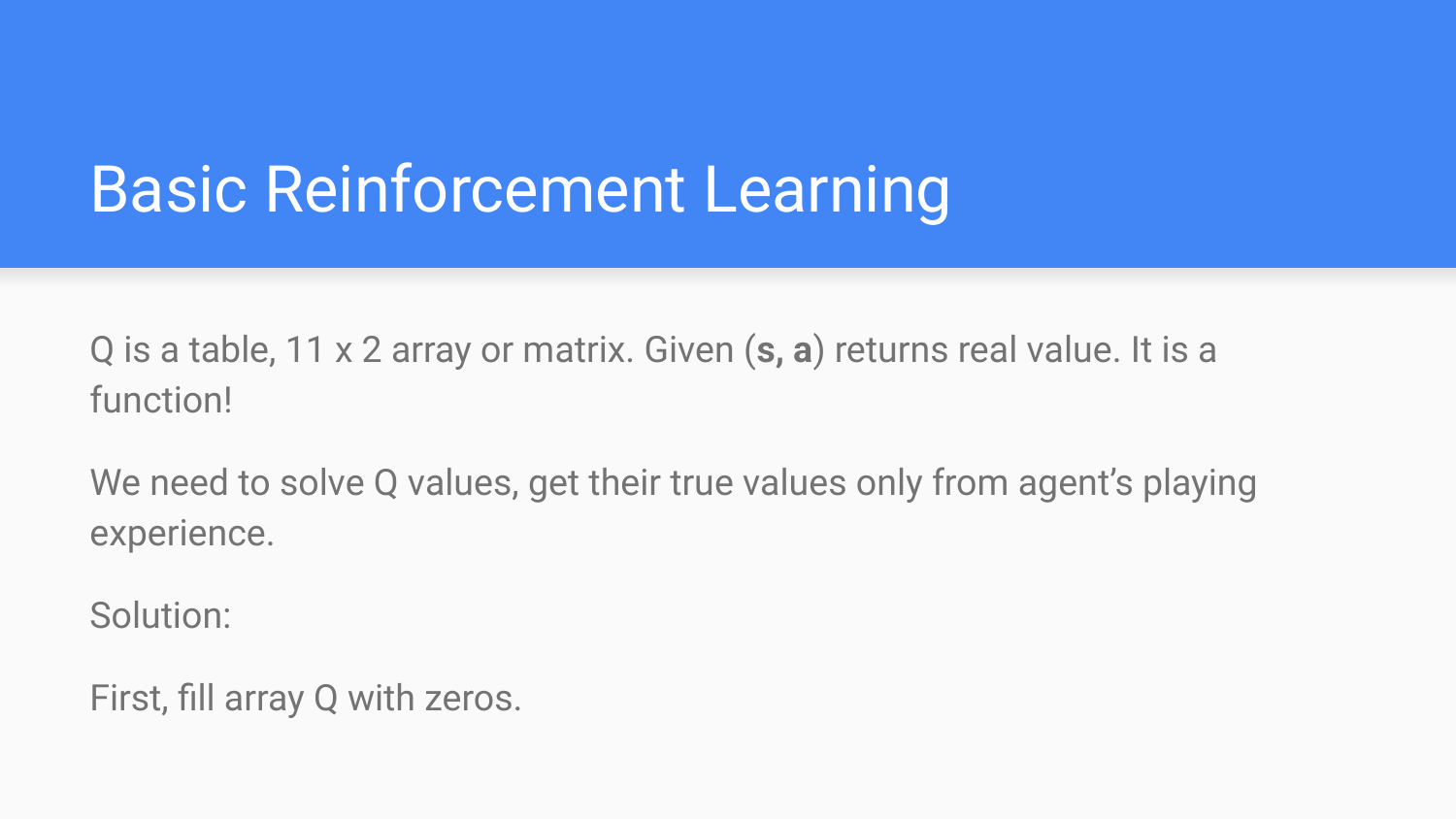

# Basic Reinforcement Learning
Q is a table, 11 x 2 array or matrix. Given (s, a) returns real value. It is a function!
We need to solve Q values, get their true values only from agent’s playing experience.
Solution:
First, fill array Q with zeros.